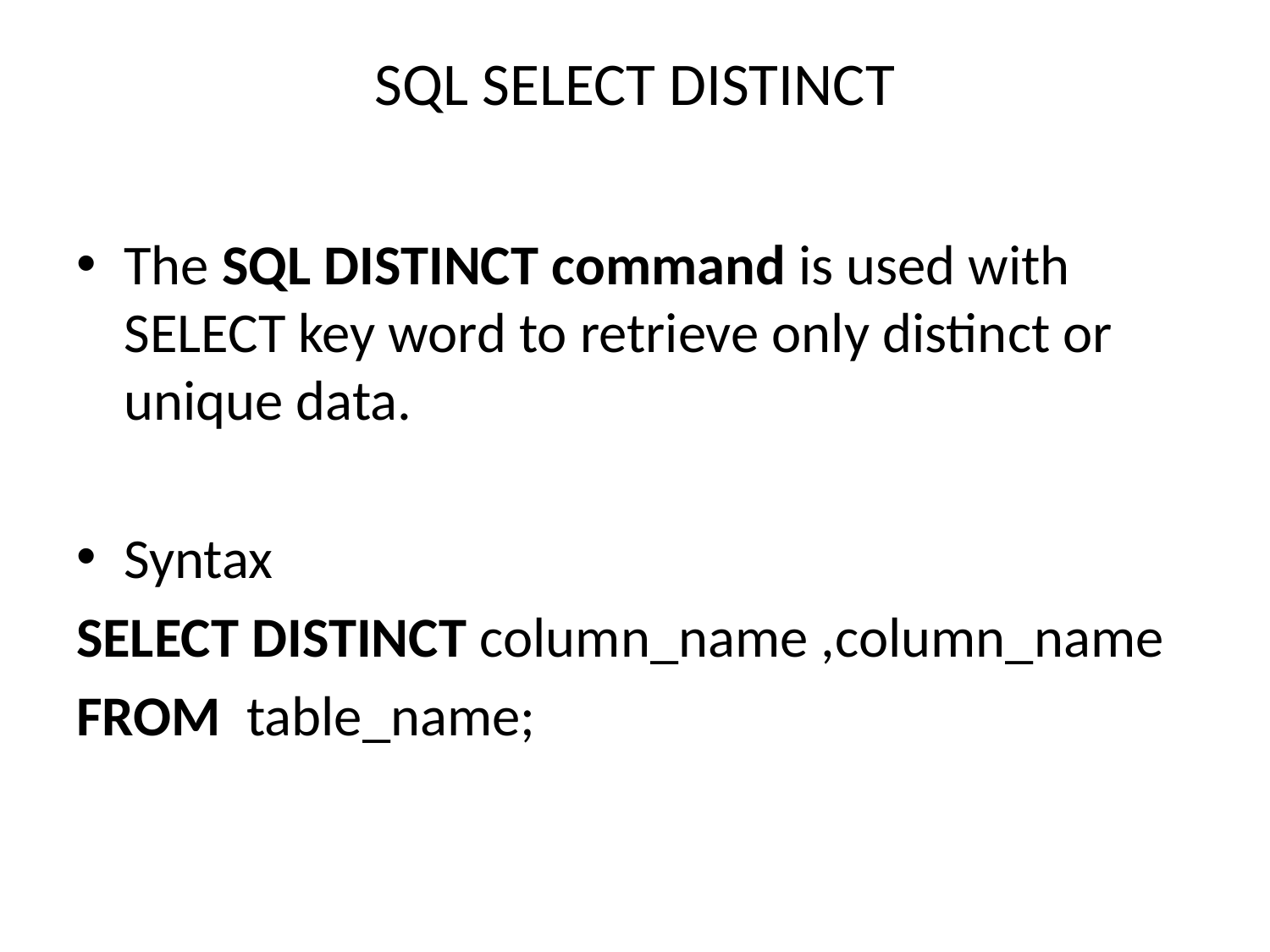

# SQL SELECT DISTINCT
The SQL DISTINCT command is used with SELECT key word to retrieve only distinct or unique data.

Syntax
SELECT DISTINCT column_name ,column_name
FROM  table_name;